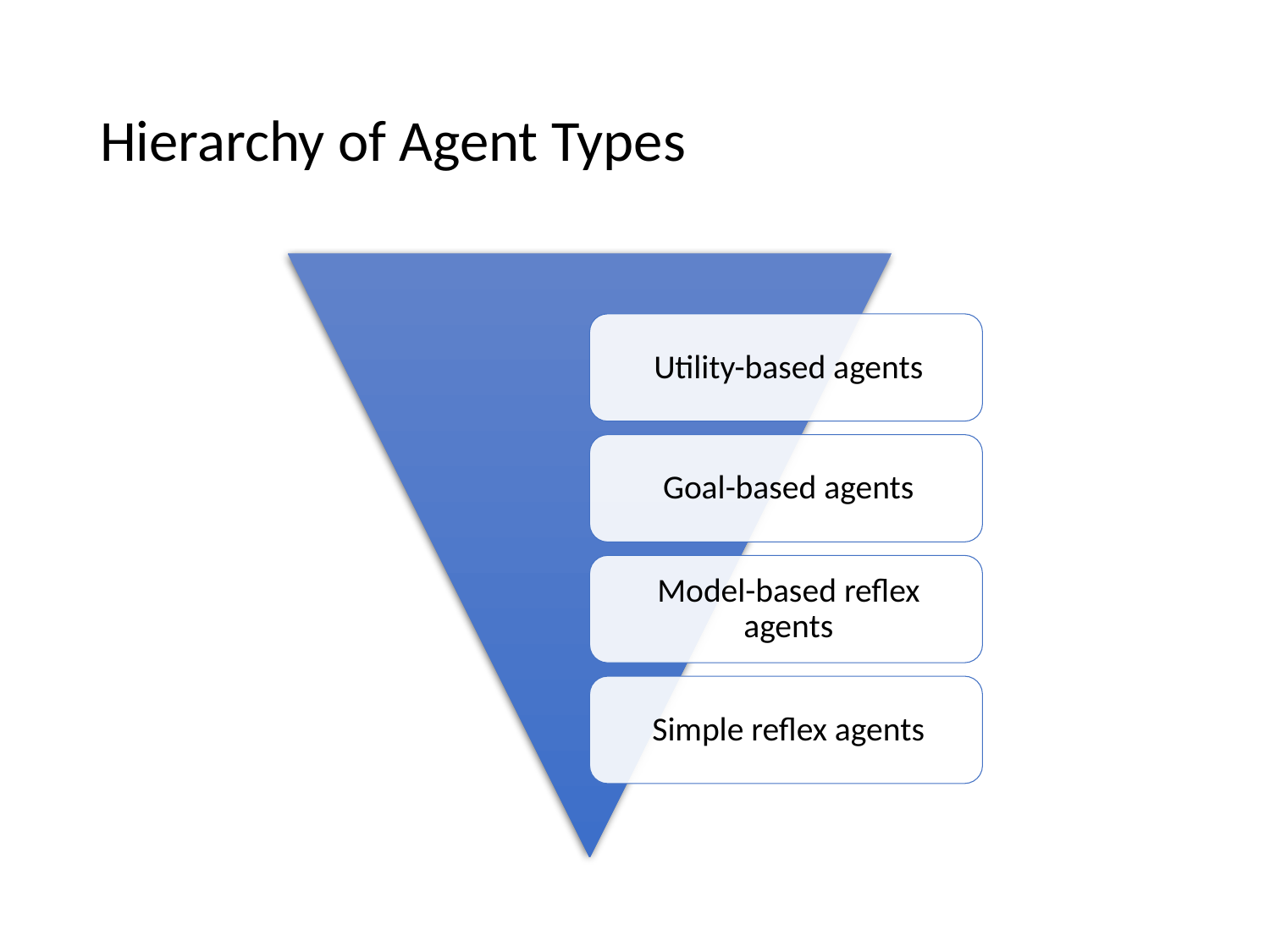

# Hierarchy of Agent Types
Utility-based agents
Goal-based agents
Model-based reflex agents
Simple reflex agents